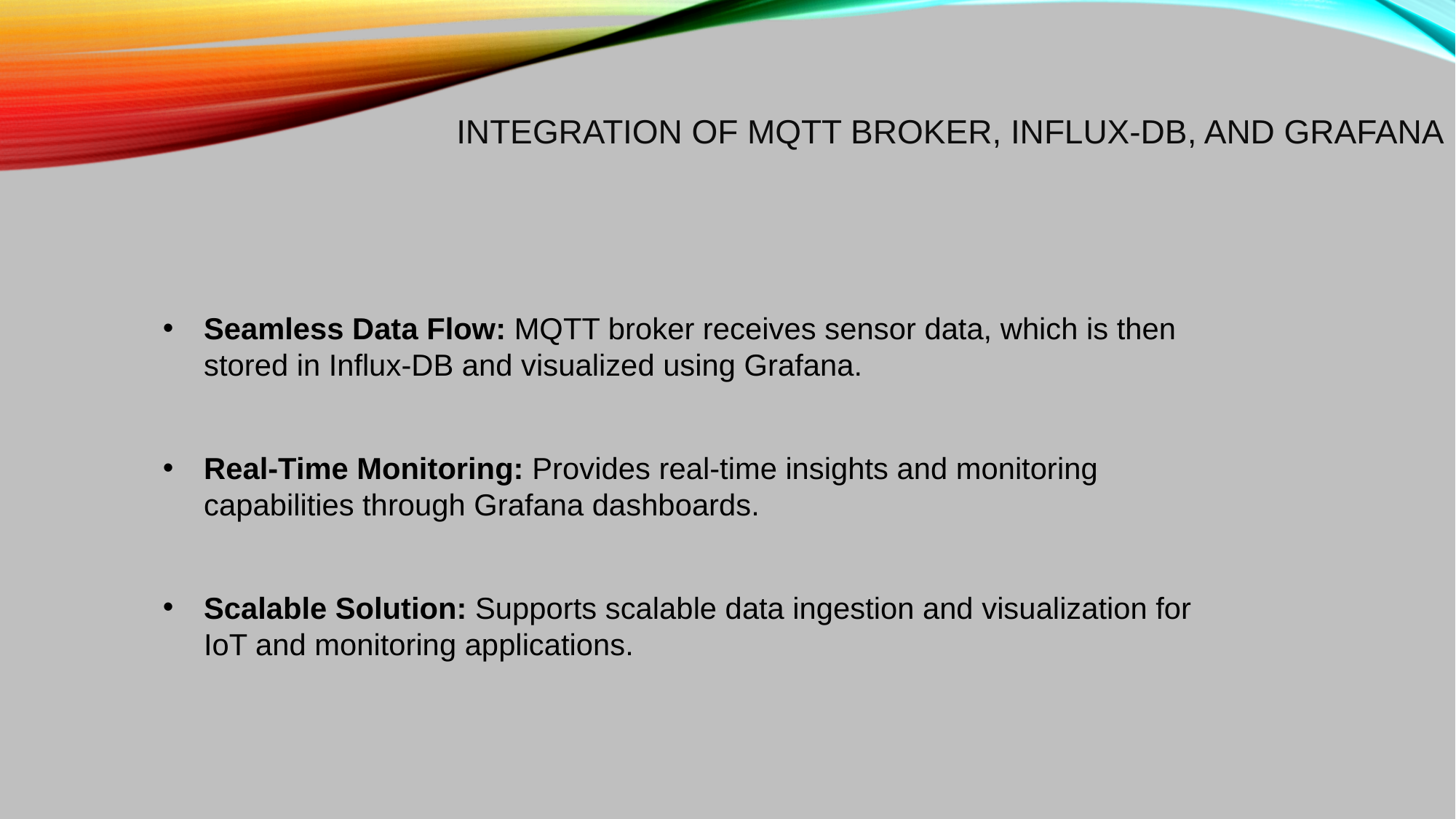

# Integration of MQTT Broker, Influx-DB, and Grafana
Seamless Data Flow: MQTT broker receives sensor data, which is then stored in Influx-DB and visualized using Grafana.

Real-Time Monitoring: Provides real-time insights and monitoring capabilities through Grafana dashboards.

Scalable Solution: Supports scalable data ingestion and visualization for IoT and monitoring applications.